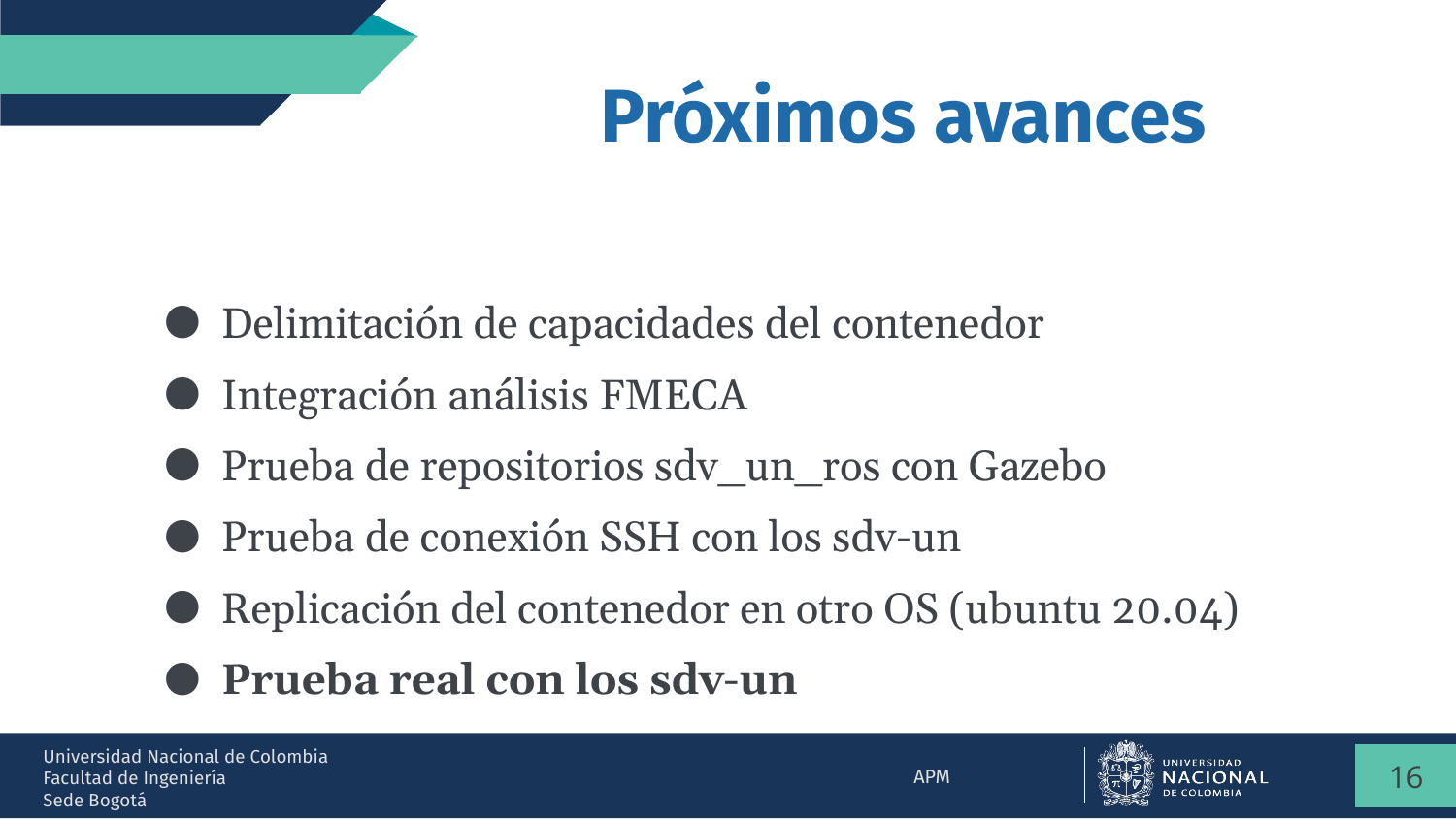

Próximos avances
Delimitación de capacidades del contenedor
Integración análisis FMECA
Prueba de repositorios sdv_un_ros con Gazebo
Prueba de conexión SSH con los sdv-un
Replicación del contenedor en otro OS (ubuntu 20.04)
Prueba real con los sdv-un
16